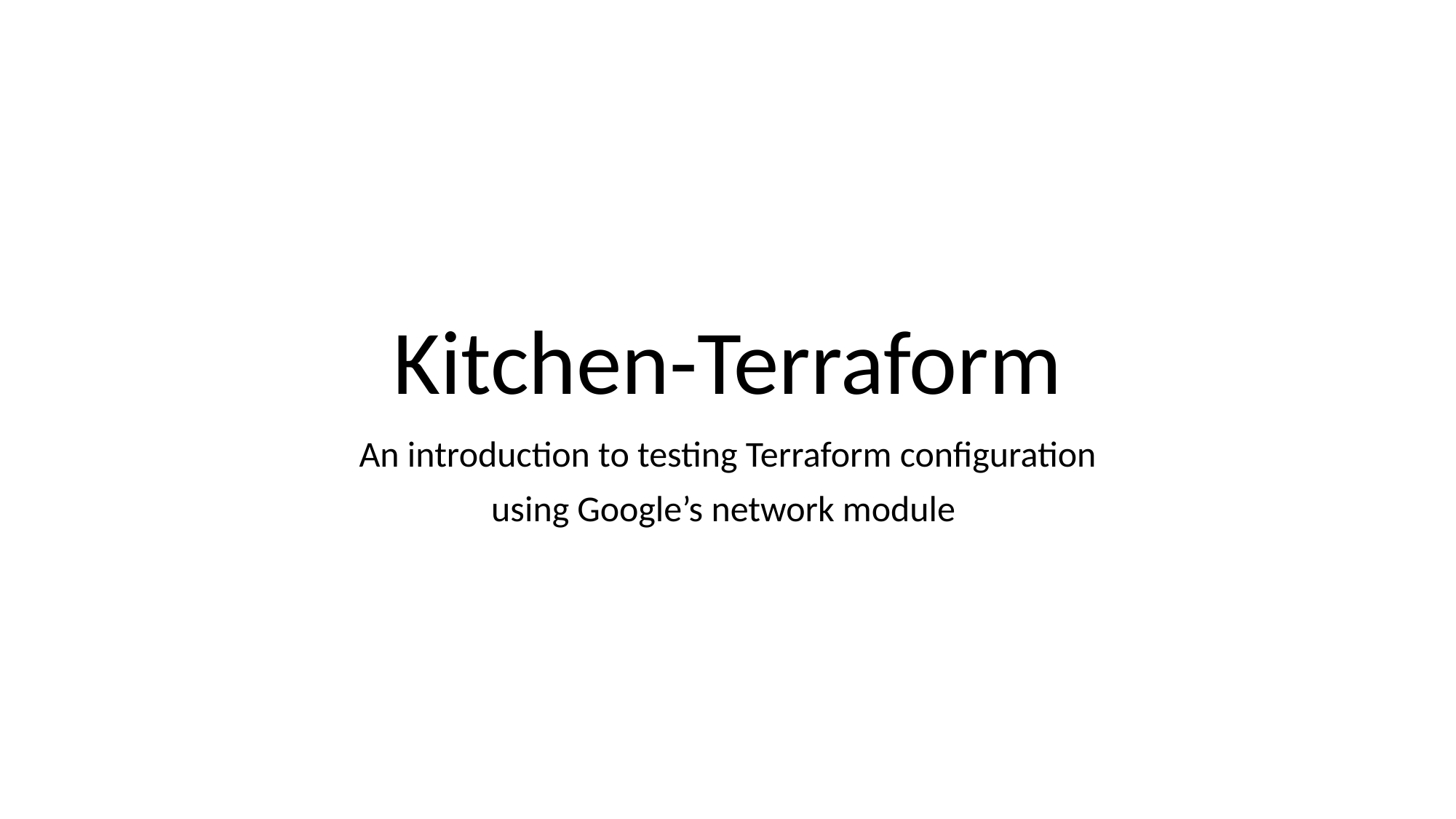

# Kitchen-Terraform
An introduction to testing Terraform configuration
using Google’s network module